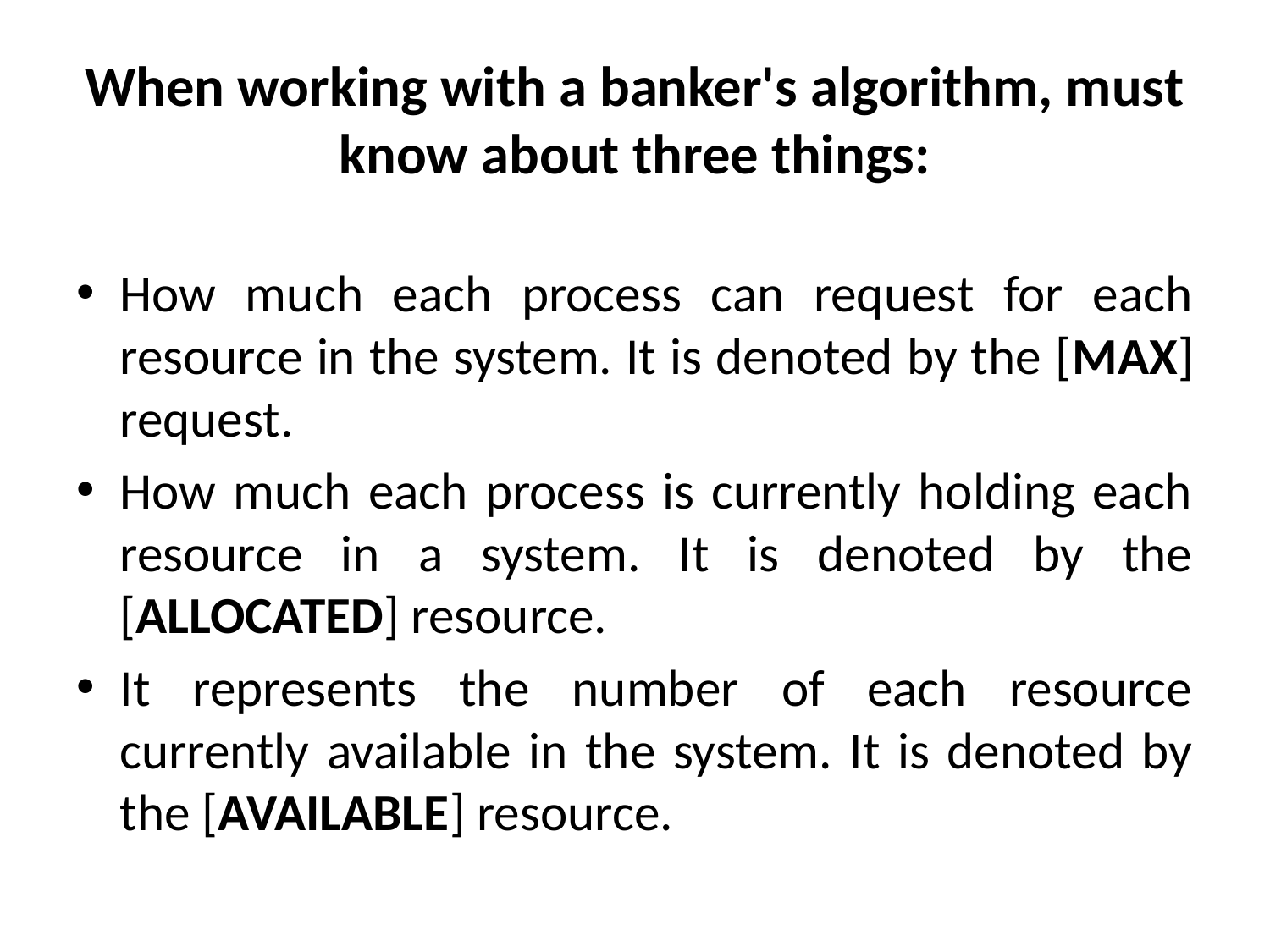

# When working with a banker's algorithm, must know about three things:
How much each process can request for each resource in the system. It is denoted by the [MAX] request.
How much each process is currently holding each resource in a system. It is denoted by the [ALLOCATED] resource.
It represents the number of each resource currently available in the system. It is denoted by the [AVAILABLE] resource.